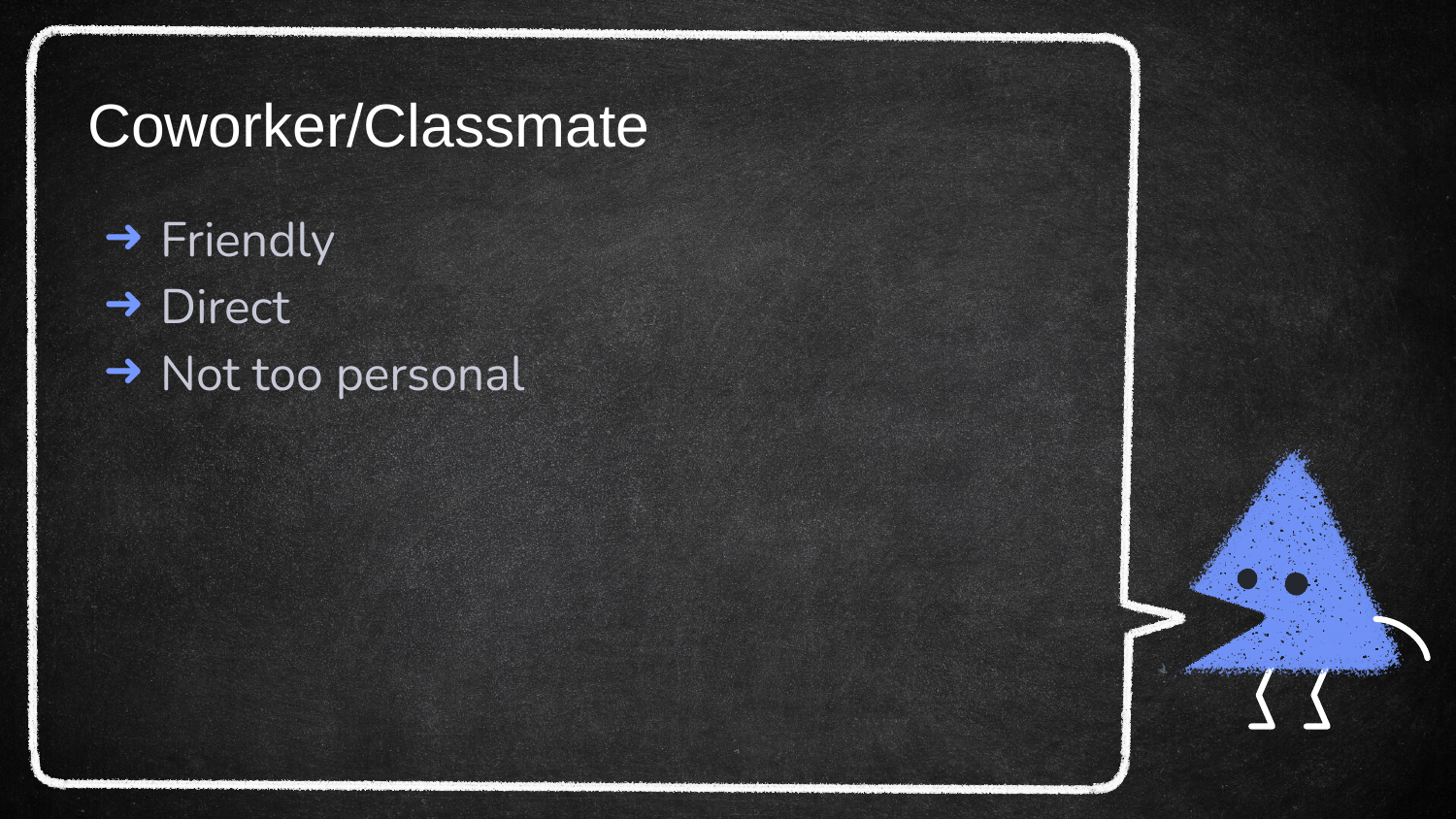

# Coworker/Classmate
Friendly
Direct
Not too personal